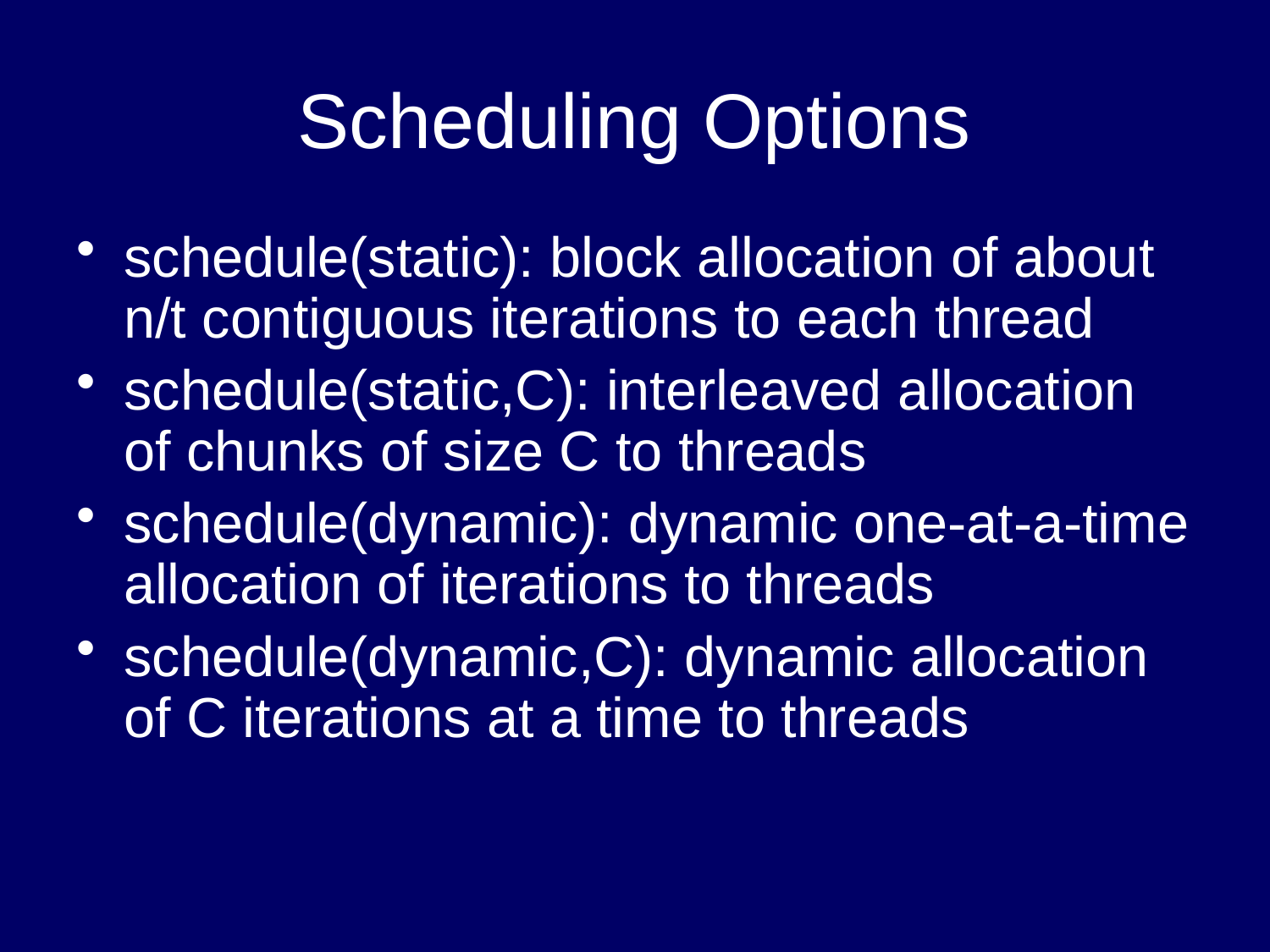

# Scheduling Options
schedule(static): block allocation of about n/t contiguous iterations to each thread
schedule(static,C): interleaved allocation of chunks of size C to threads
schedule(dynamic): dynamic one-at-a-time allocation of iterations to threads
schedule(dynamic,C): dynamic allocation of C iterations at a time to threads